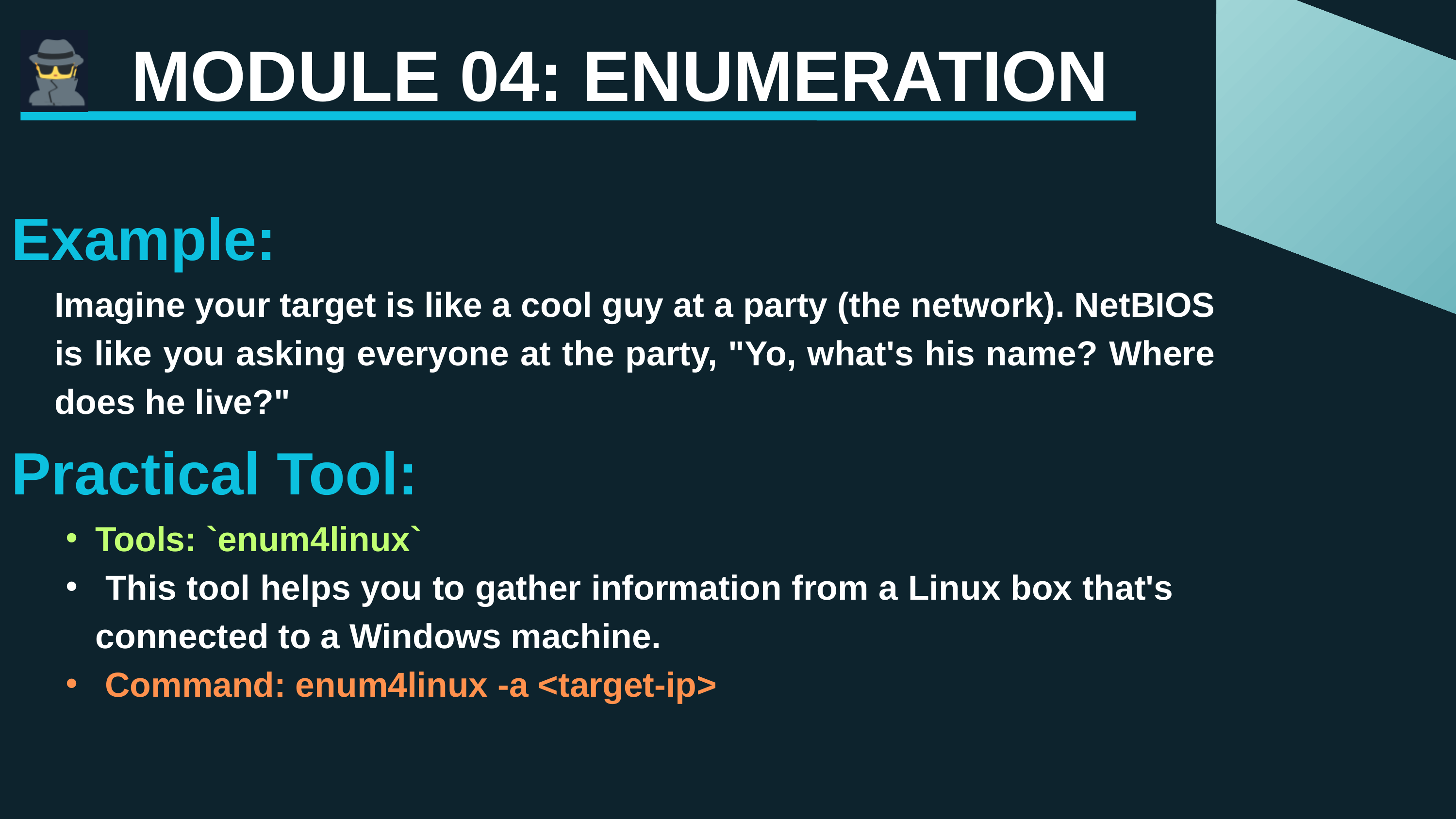

MODULE 04: ENUMERATION

Example:
Imagine your target is like a cool guy at a party (the network). NetBIOS is like you asking everyone at the party, "Yo, what's his name? Where does he live?"
Practical Tool:
Tools: `enum4linux`
 This tool helps you to gather information from a Linux box that's         connected to a Windows machine.
 Command: enum4linux -a <target-ip>